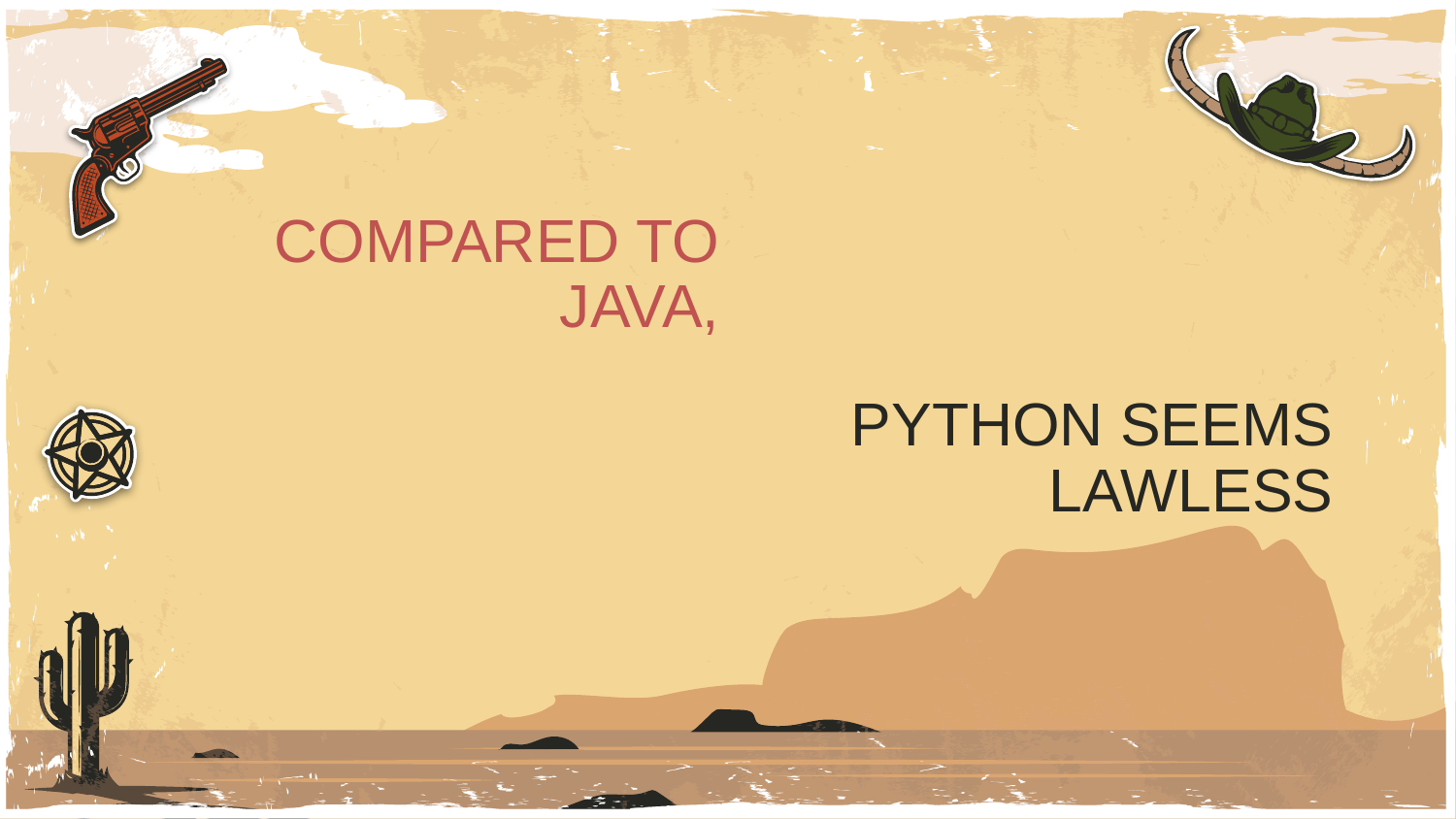

# COMPARED TO JAVA,

PYTHON SEEMS LAWLESS